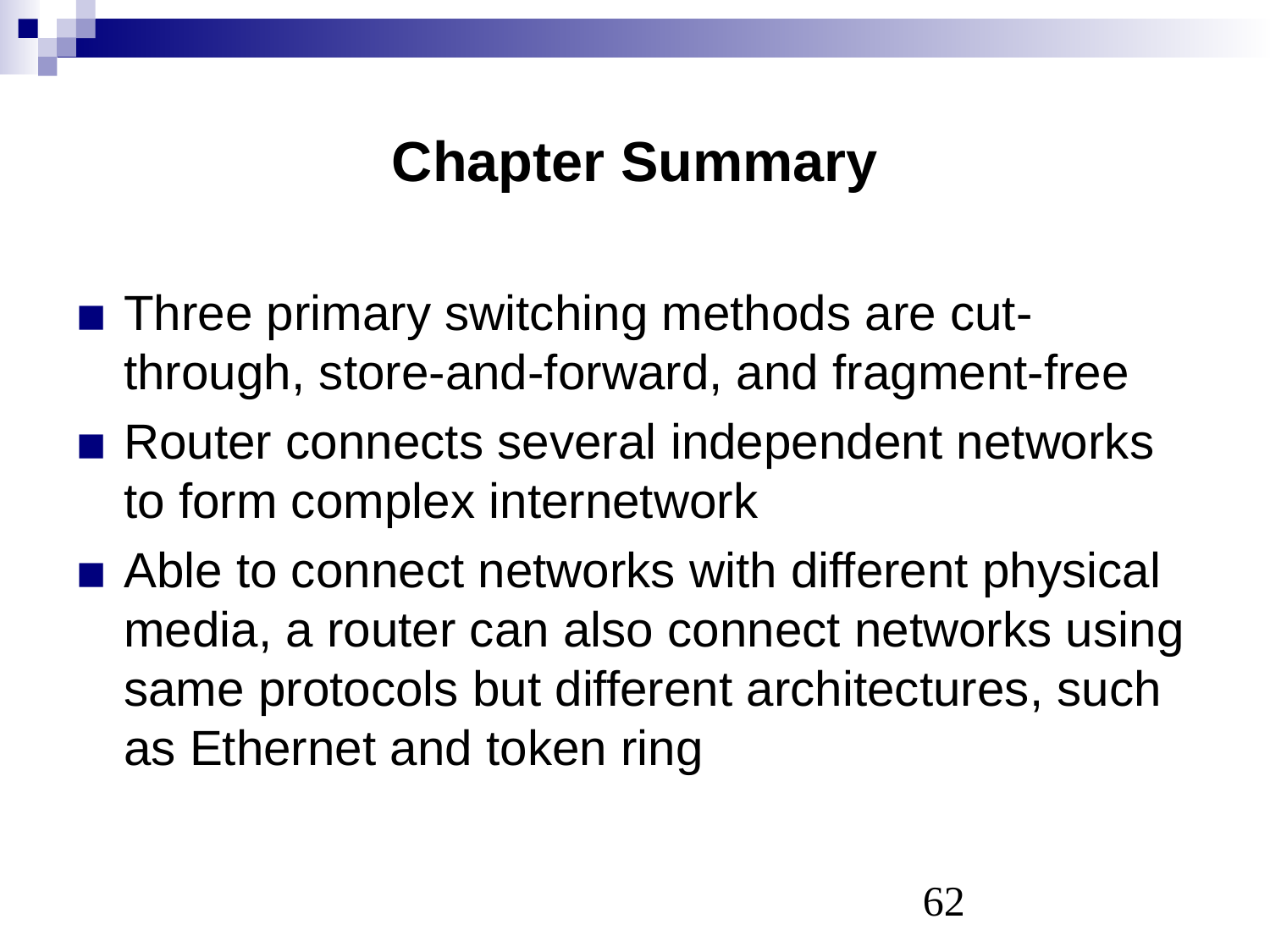

# Chapter Summary
Three primary switching methods are cut-through, store-and-forward, and fragment-free
Router connects several independent networks to form complex internetwork
Able to connect networks with different physical media, a router can also connect networks using same protocols but different architectures, such as Ethernet and token ring
62